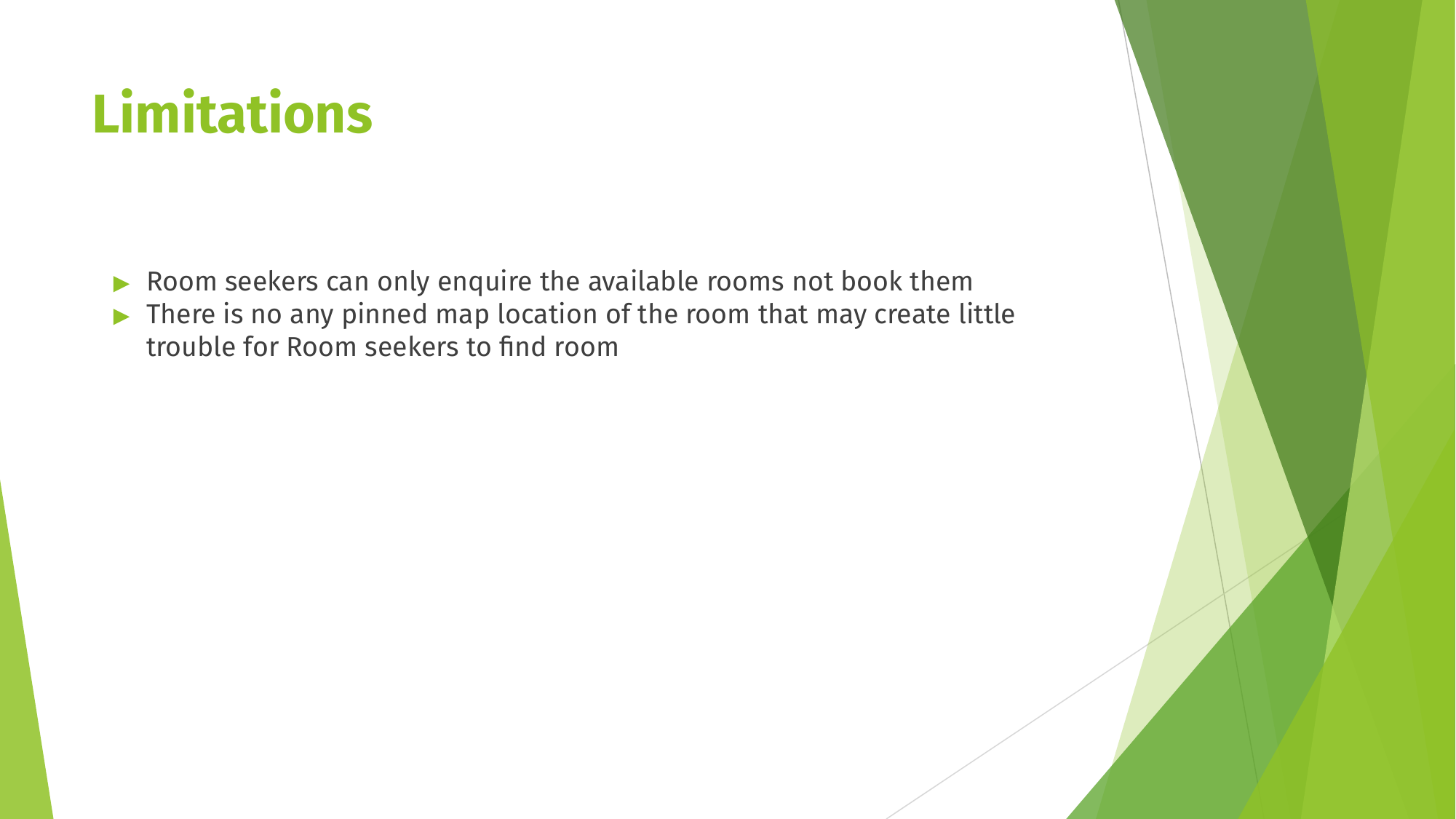

# Limitations
Room seekers can only enquire the available rooms not book them
There is no any pinned map location of the room that may create little trouble for Room seekers to find room